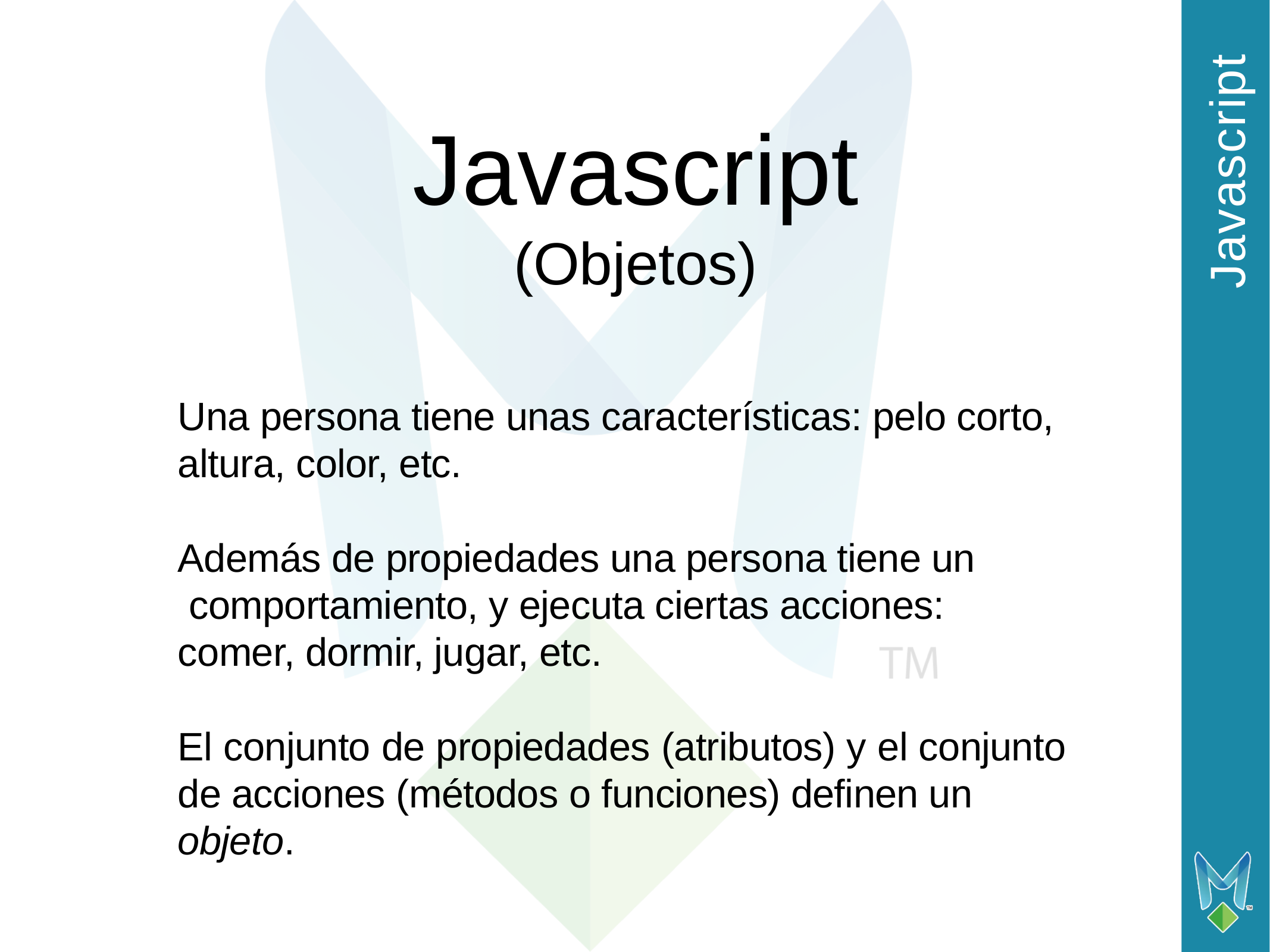

Javascript
# Javascript (Objetos)
Una persona tiene unas características: pelo corto,
altura, color, etc.

Además de propiedades una persona tiene un
 comportamiento, y ejecuta ciertas acciones:
comer, dormir, jugar, etc.

El conjunto de propiedades (atributos) y el conjunto
de acciones (métodos o funciones) definen un
objeto.